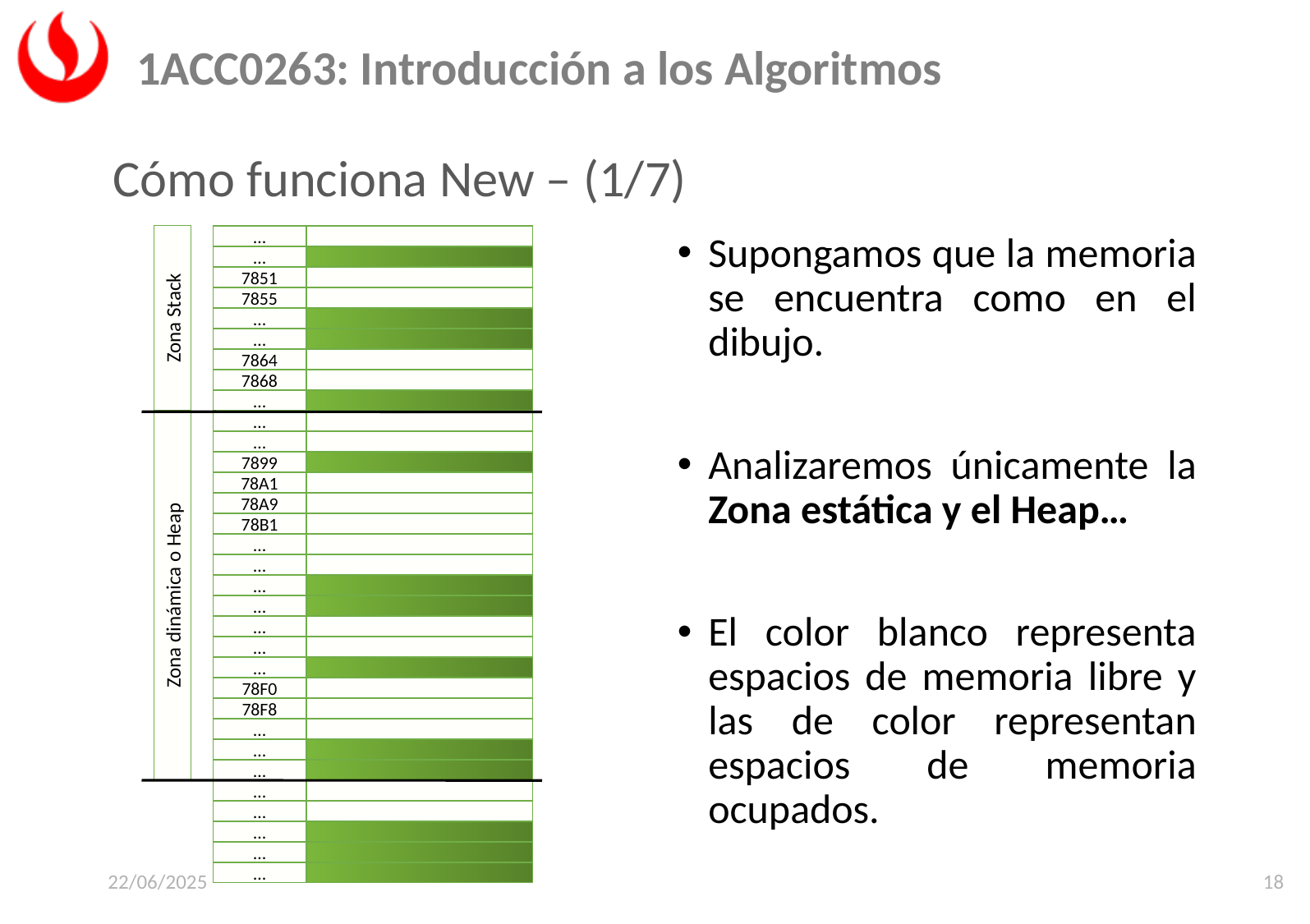

Cómo funciona New – (1/7)
Zona Stack
…

…

7851

7855

…

…

7864

7868

…

Zona dinámica o Heap
…

…

7899

78A1

78A9

78B1

…

…

…

…

…

…

…

78F0

78F8

…

…

…

…

…

…

…

…

Supongamos que la memoria se encuentra como en el dibujo.

Analizaremos únicamente la Zona estática y el Heap…

El color blanco representa espacios de memoria libre y las de color representan espacios de memoria ocupados.
22/06/2025
18